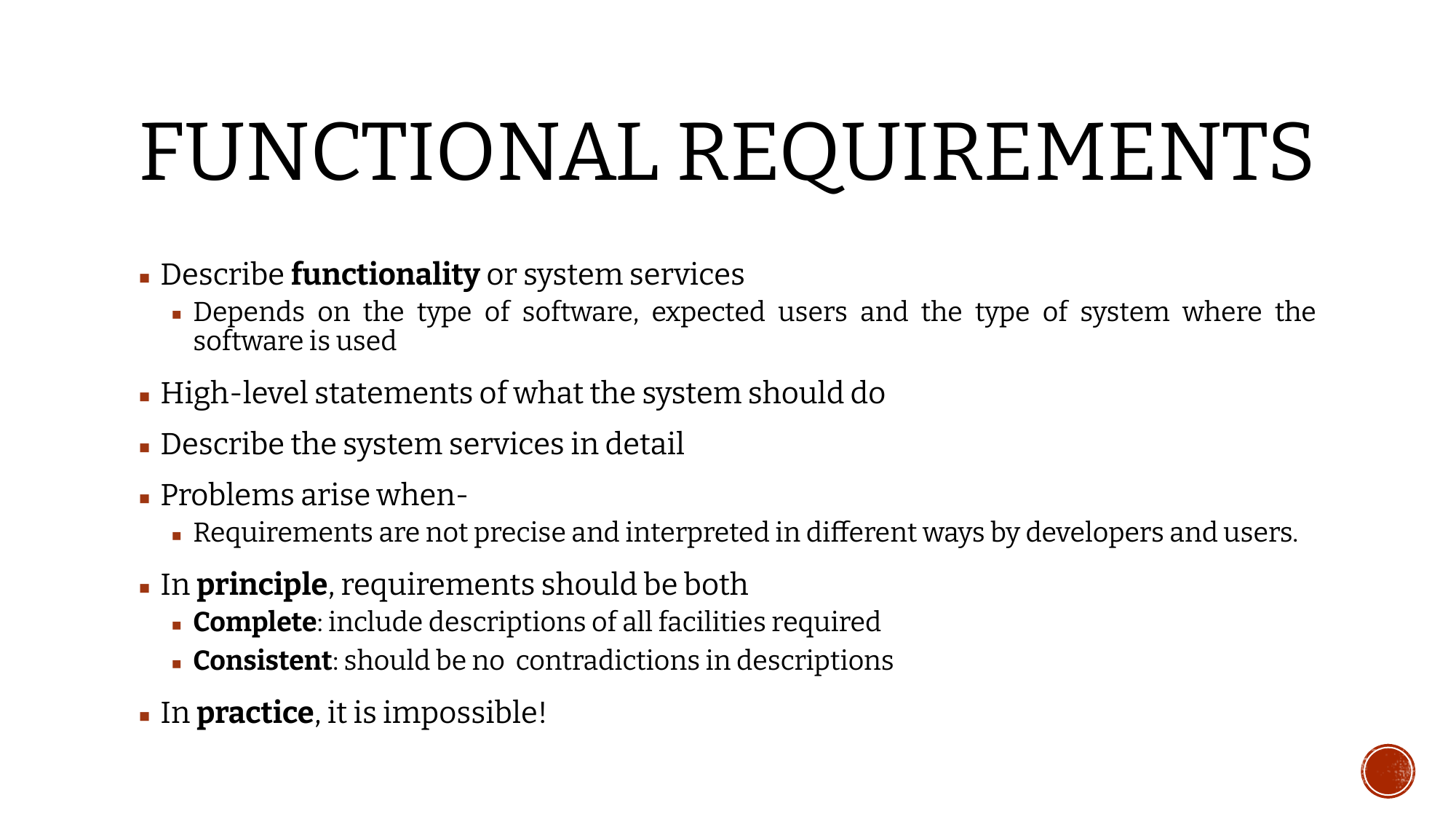

# FUNCTIONAL REQUIREMENTS
Describe functionality or system services
Depends on the type of software, expected users and the type of system where the software is used
High-level statements of what the system should do
Describe the system services in detail
Problems arise when-
Requirements are not precise and interpreted in different ways by developers and users.
In principle, requirements should be both
Complete: include descriptions of all facilities required
Consistent: should be no  contradictions in descriptions
In practice, it is impossible!